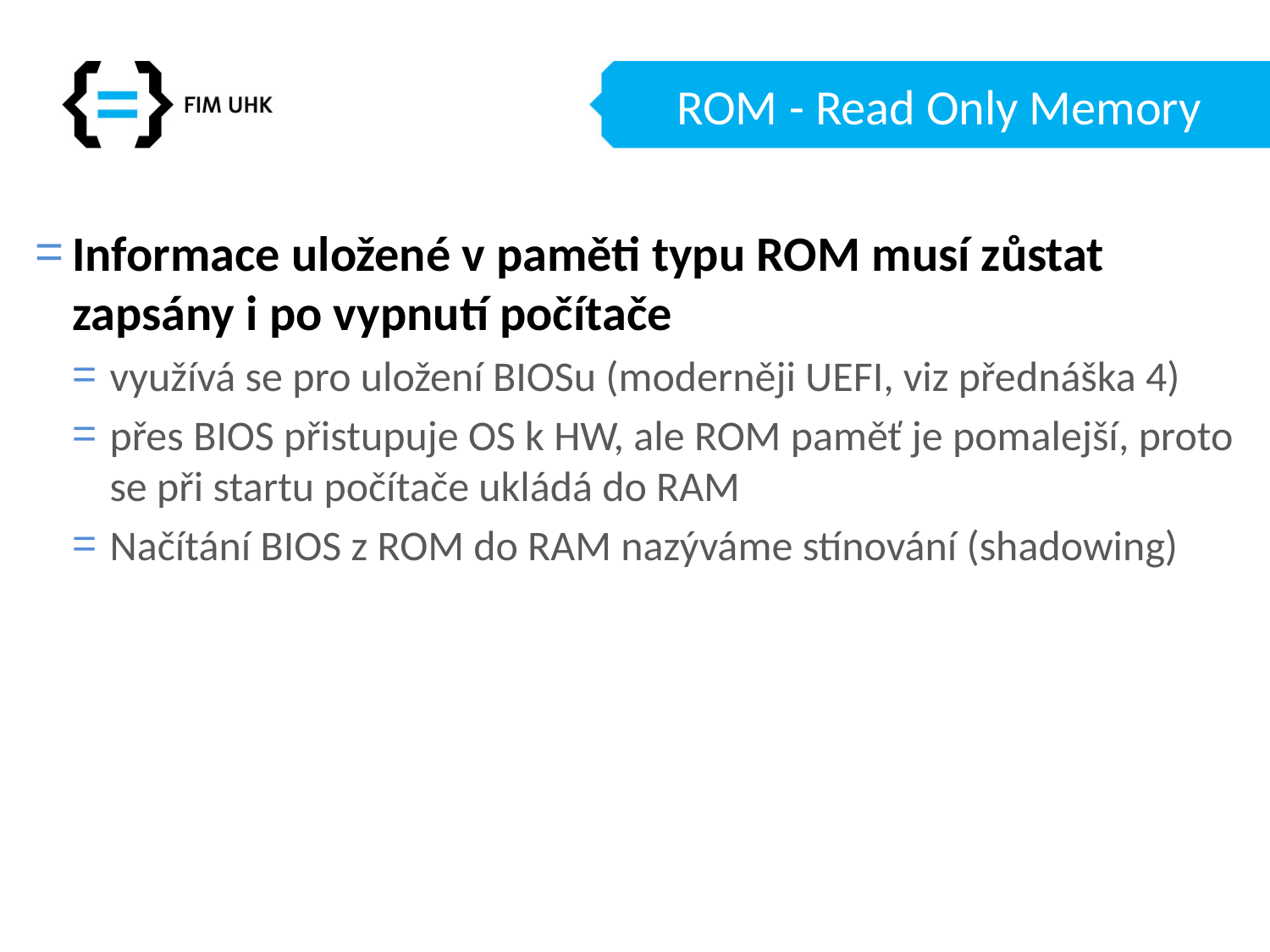

# ROM - Read Only Memory
Informace uložené v paměti typu ROM musí zůstat zapsány i po vypnutí počítače
využívá se pro uložení BIOSu (moderněji UEFI, viz přednáška 4)
přes BIOS přistupuje OS k HW, ale ROM paměť je pomalejší, proto se při startu počítače ukládá do RAM
Načítání BIOS z ROM do RAM nazýváme stínování (shadowing)